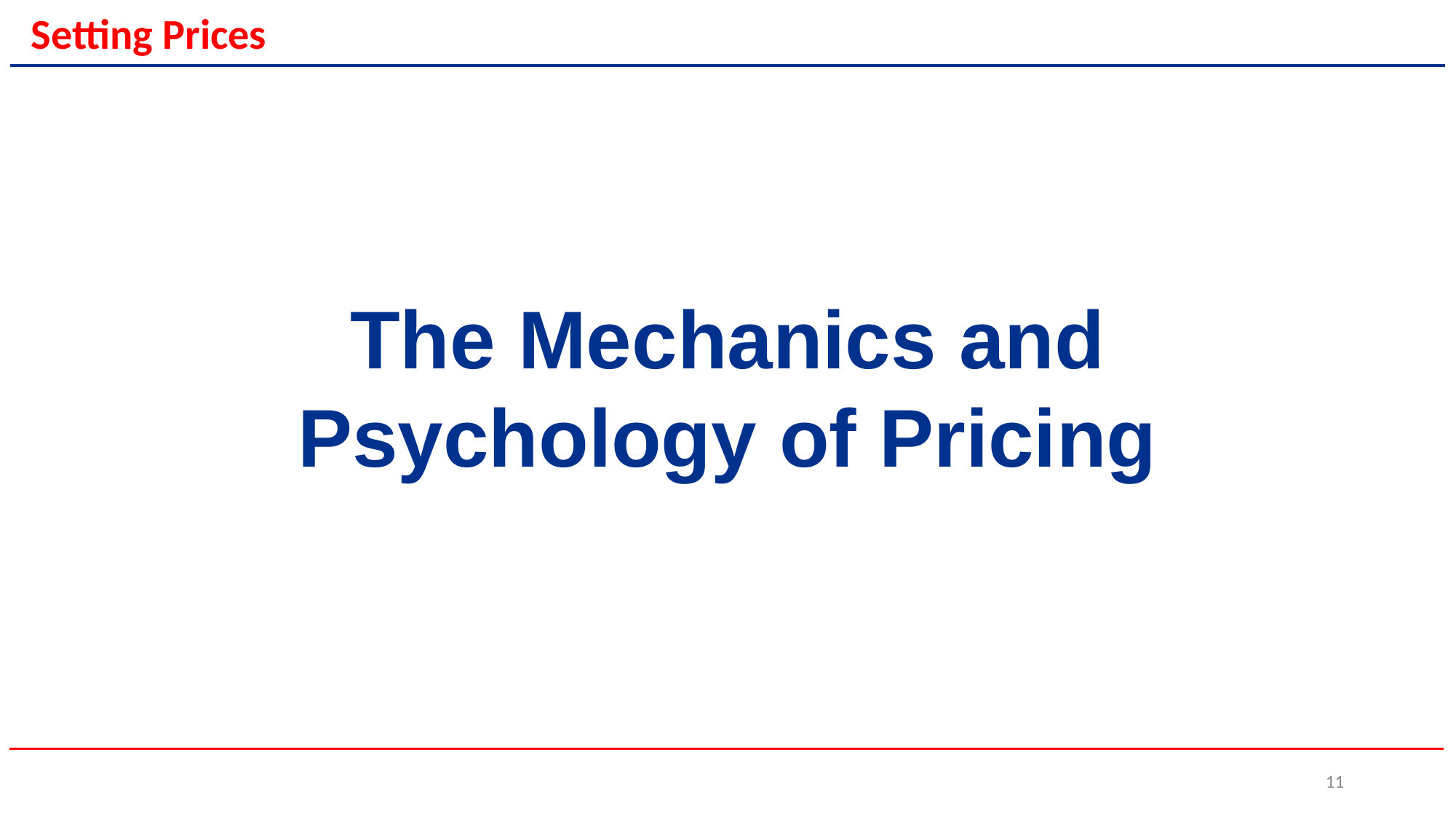

Setting Prices
The Mechanics and Psychology of Pricing

11